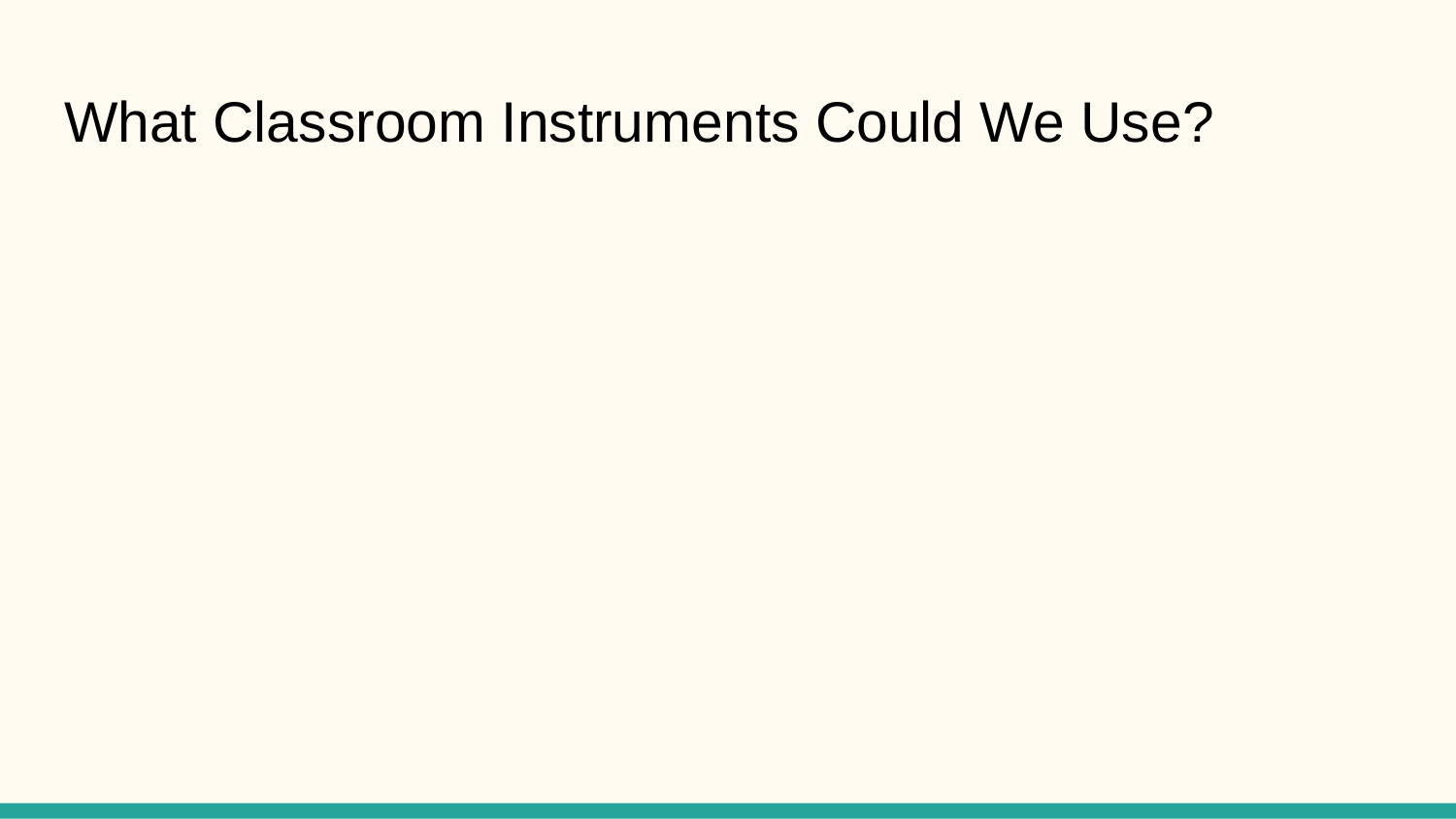

# What Classroom Instruments Could We Use?